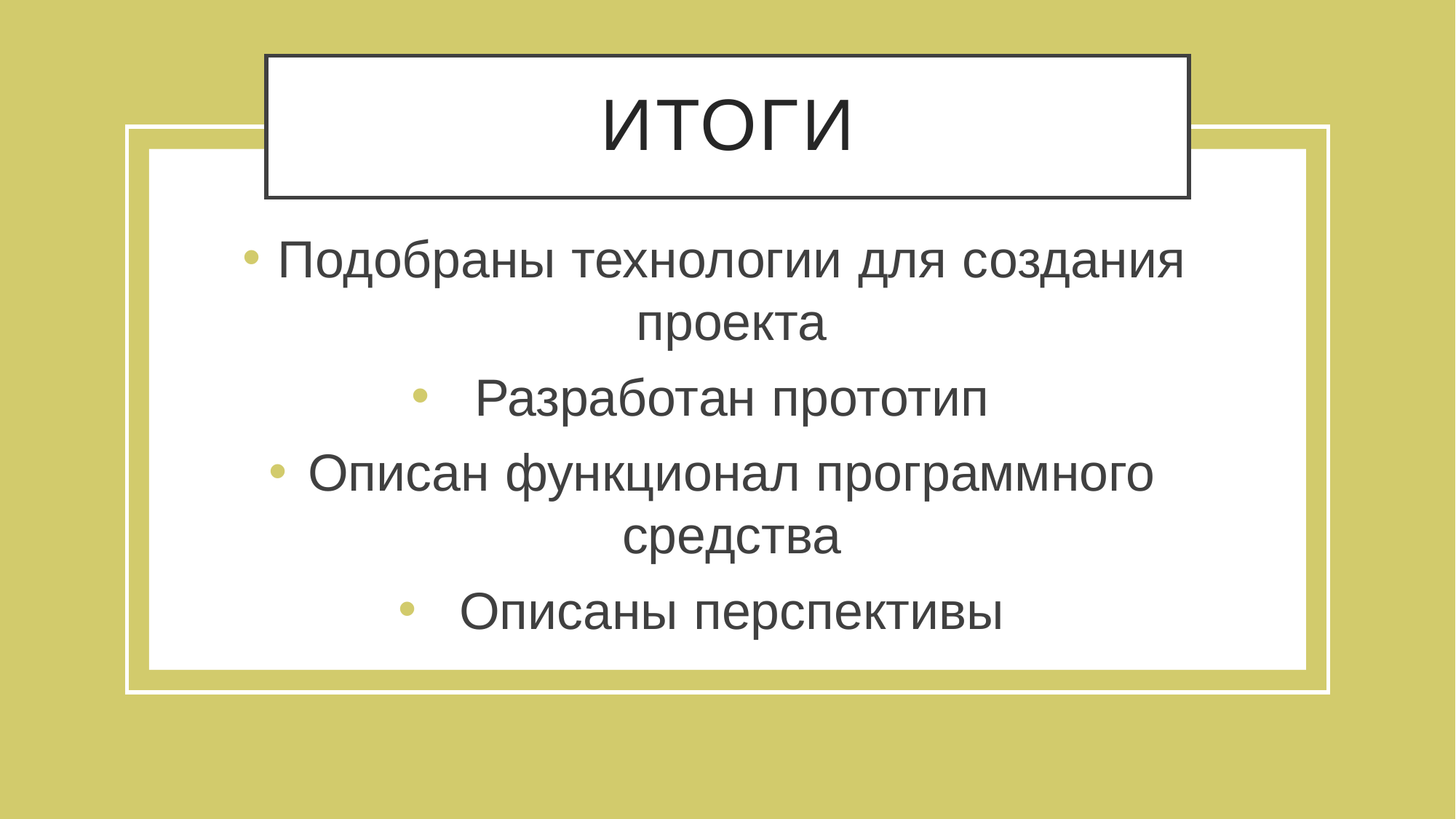

# Итоги

Подобраны технологии для создания проекта
Разработан прототип
Описан функционал программного средства
Описаны перспективы